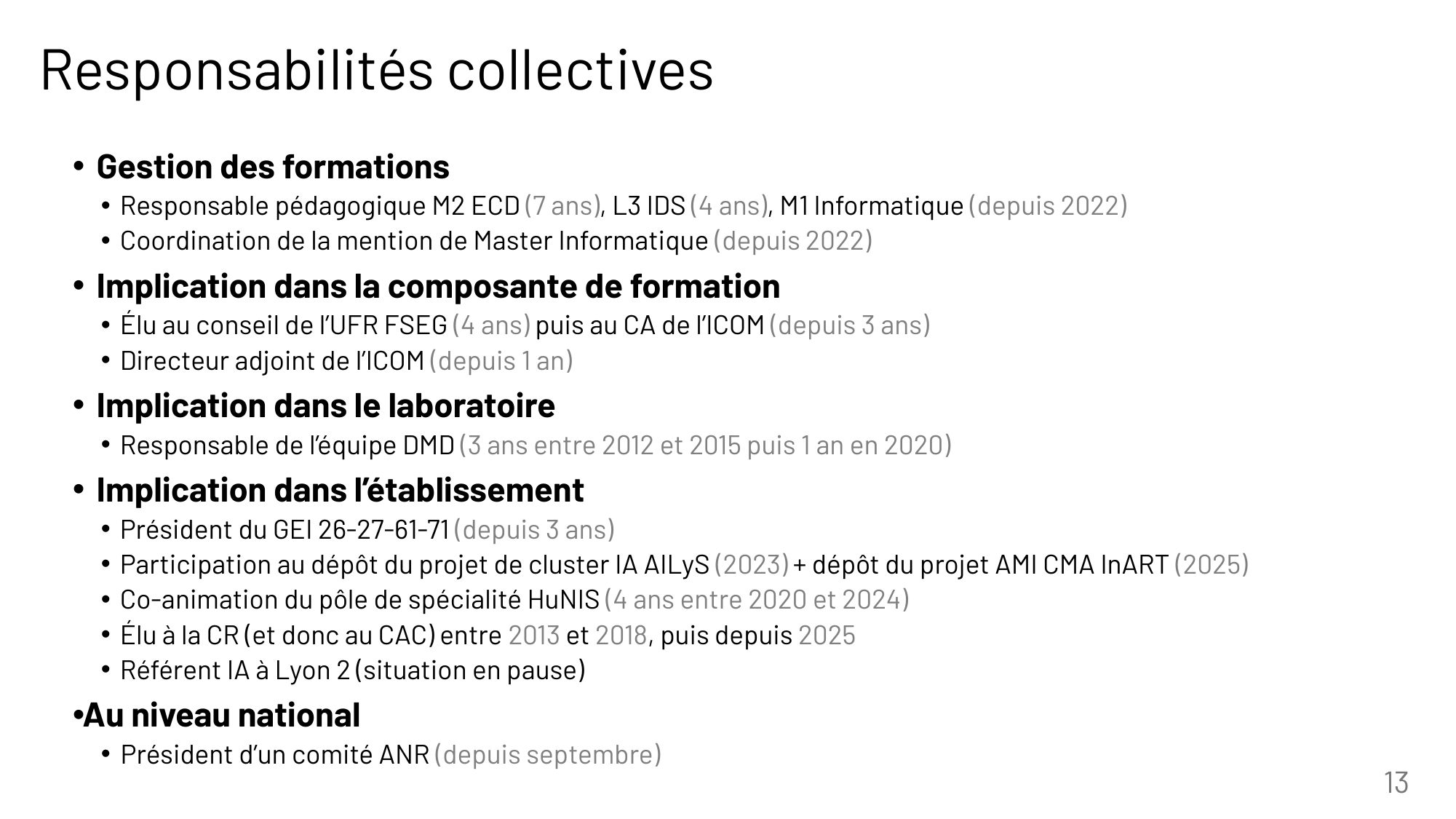

# Responsabilités collectives
Gestion des formations
Responsable pédagogique M2 ECD (7 ans), L3 IDS (4 ans), M1 Informatique (depuis 2022)
Coordination de la mention de Master Informatique (depuis 2022)
Implication dans la composante de formation
Élu au conseil de l’UFR FSEG (4 ans) puis au CA de l’ICOM (depuis 3 ans)
Directeur adjoint de l’ICOM (depuis 1 an)
Implication dans le laboratoire
Responsable de l’équipe DMD (3 ans entre 2012 et 2015 puis 1 an en 2020)
Implication dans l’établissement
Président du GEI 26-27-61-71 (depuis 3 ans)
Participation au dépôt du projet de cluster IA AILyS (2023) + dépôt du projet AMI CMA InART (2025)
Co-animation du pôle de spécialité HuNIS (4 ans entre 2020 et 2024)
Élu à la CR (et donc au CAC) entre 2013 et 2018, puis depuis 2025
Référent IA à Lyon 2 (situation en pause)
Au niveau national
Président d’un comité ANR (depuis septembre)
13